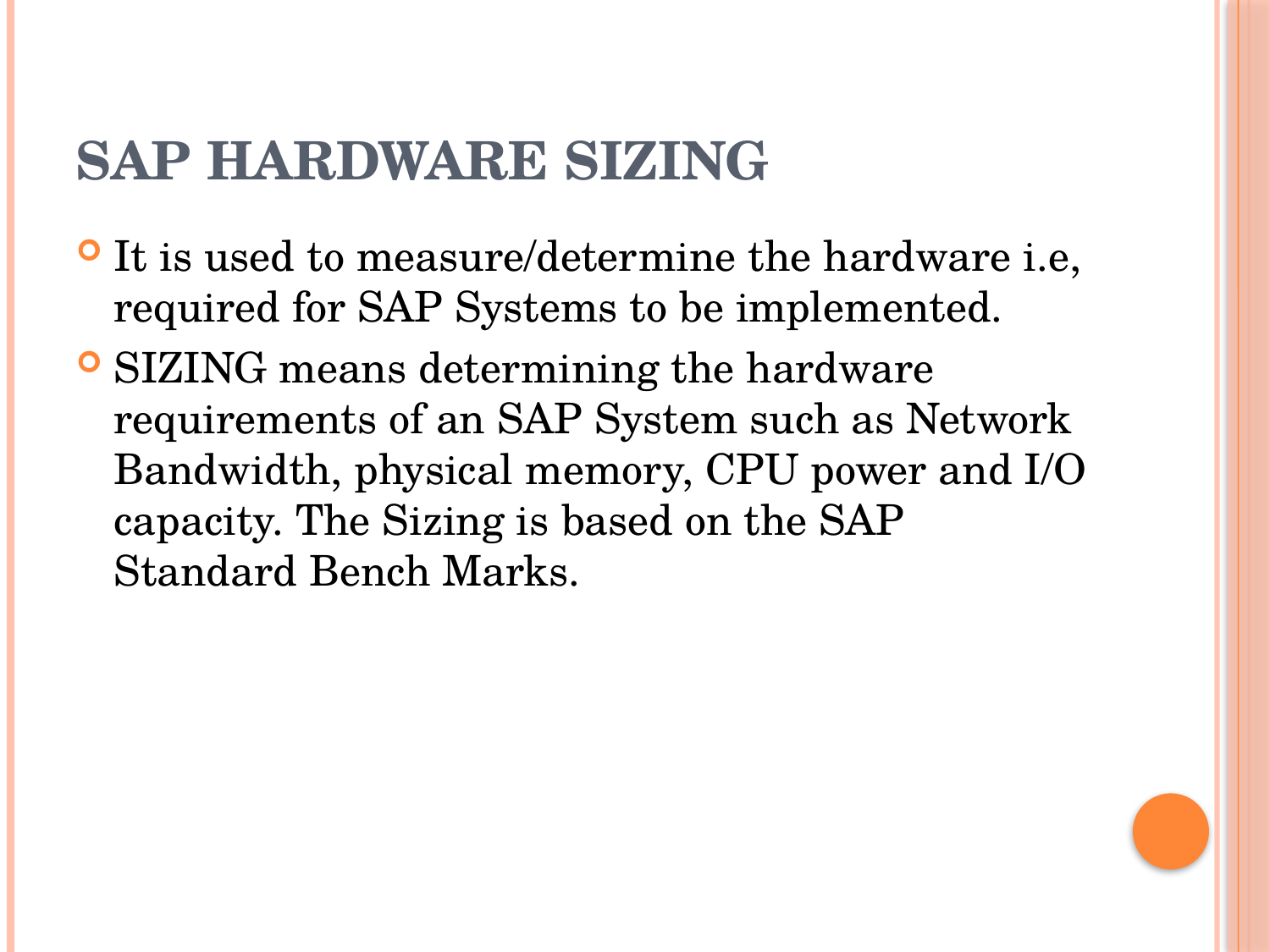

# SAP HARDWARE SIZING
It is used to measure/determine the hardware i.e, required for SAP Systems to be implemented.
SIZING means determining the hardware requirements of an SAP System such as Network Bandwidth, physical memory, CPU power and I/O capacity. The Sizing is based on the SAP Standard Bench Marks.